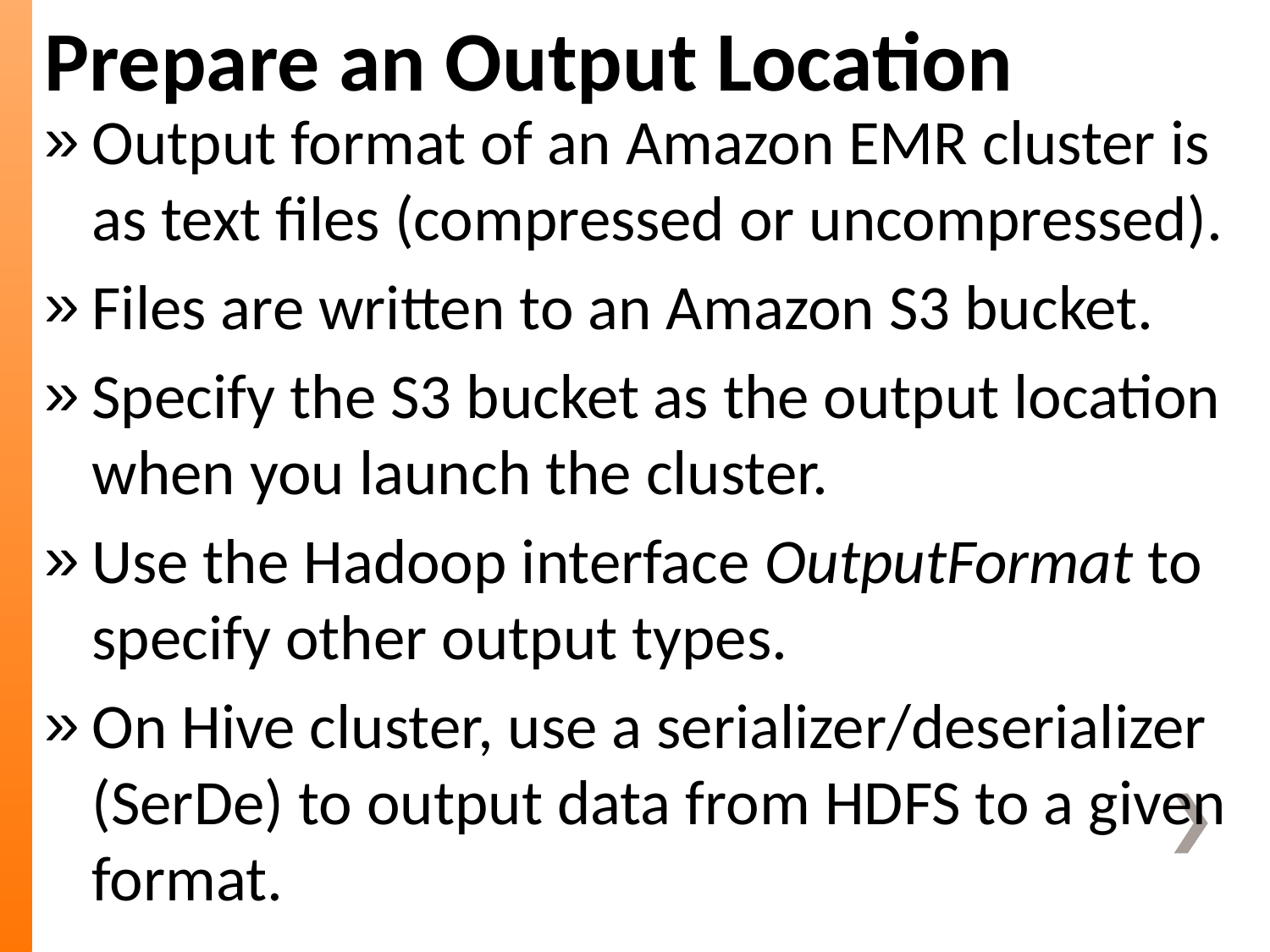

Prepare an Output Location
Output format of an Amazon EMR cluster is as text files (compressed or uncompressed).
Files are written to an Amazon S3 bucket.
Specify the S3 bucket as the output location when you launch the cluster.
Use the Hadoop interface OutputFormat to specify other output types.
On Hive cluster, use a serializer/deserializer (SerDe) to output data from HDFS to a given format.